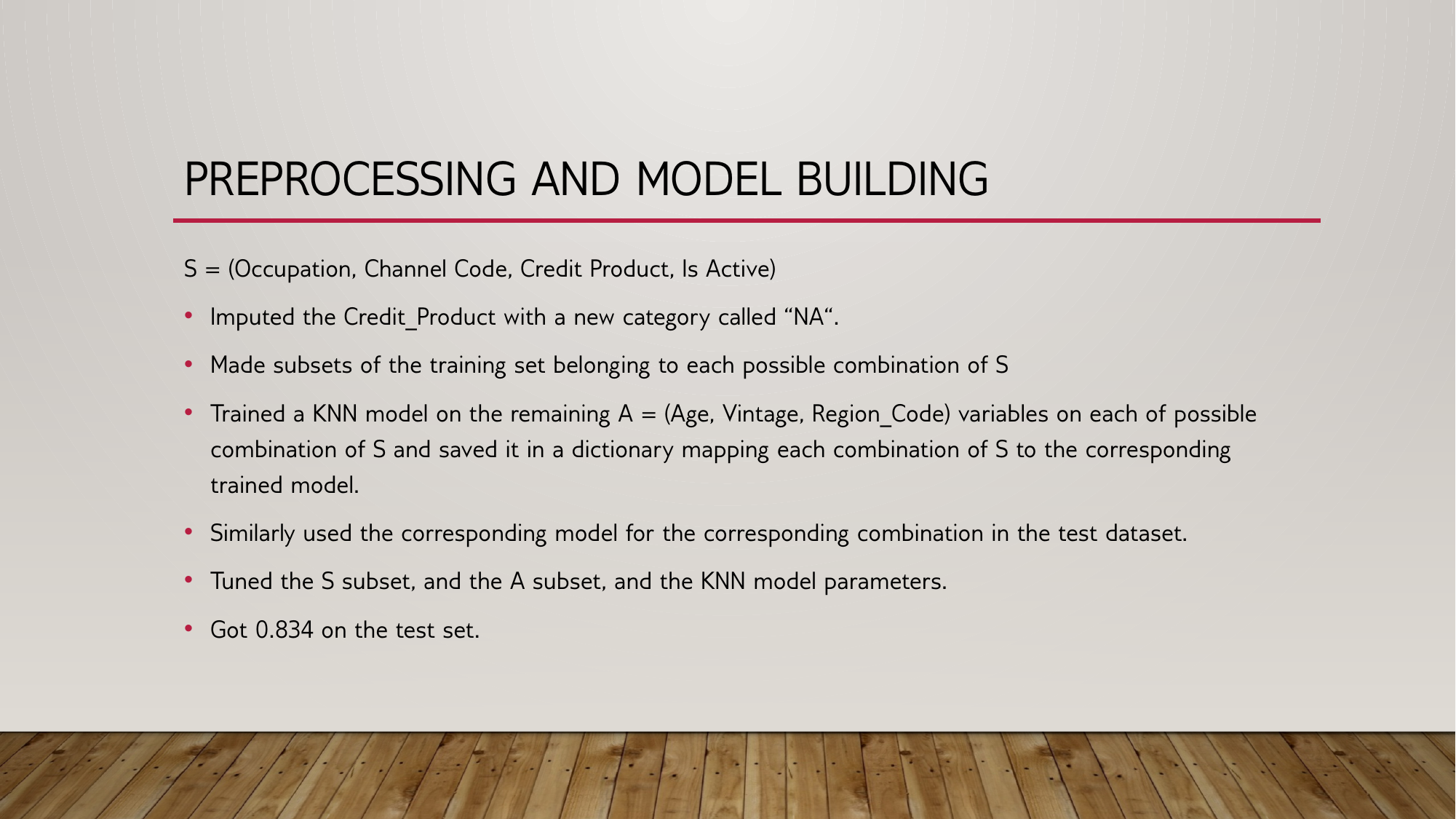

# Preprocessing and model building
S = (Occupation, Channel Code, Credit Product, Is Active)
Imputed the Credit_Product with a new category called “NA“.
Made subsets of the training set belonging to each possible combination of S
Trained a KNN model on the remaining A = (Age, Vintage, Region_Code) variables on each of possible combination of S and saved it in a dictionary mapping each combination of S to the corresponding trained model.
Similarly used the corresponding model for the corresponding combination in the test dataset.
Tuned the S subset, and the A subset, and the KNN model parameters.
Got 0.834 on the test set.